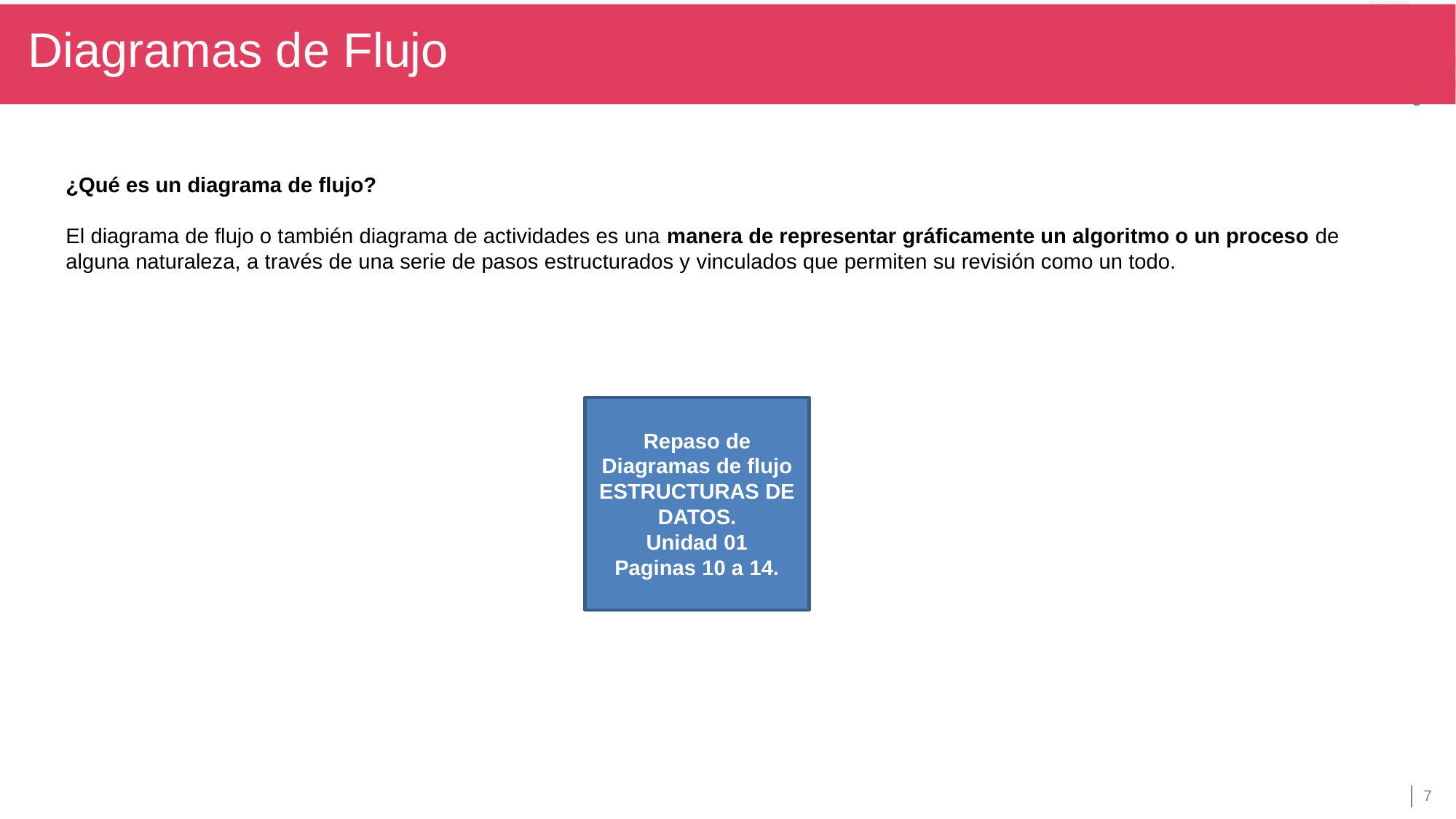

Diagramas de Flujo
TÍTULO SECCIÓN
TÍTULO
¿Qué es un diagrama de flujo?

El diagrama de flujo o también diagrama de actividades es una manera de representar gráficamente un algoritmo o un proceso de alguna naturaleza, a través de una serie de pasos estructurados y vinculados que permiten su revisión como un todo.
Repaso de Diagramas de flujo
ESTRUCTURAS DE DATOS.
Unidad 01
Paginas 10 a 14.